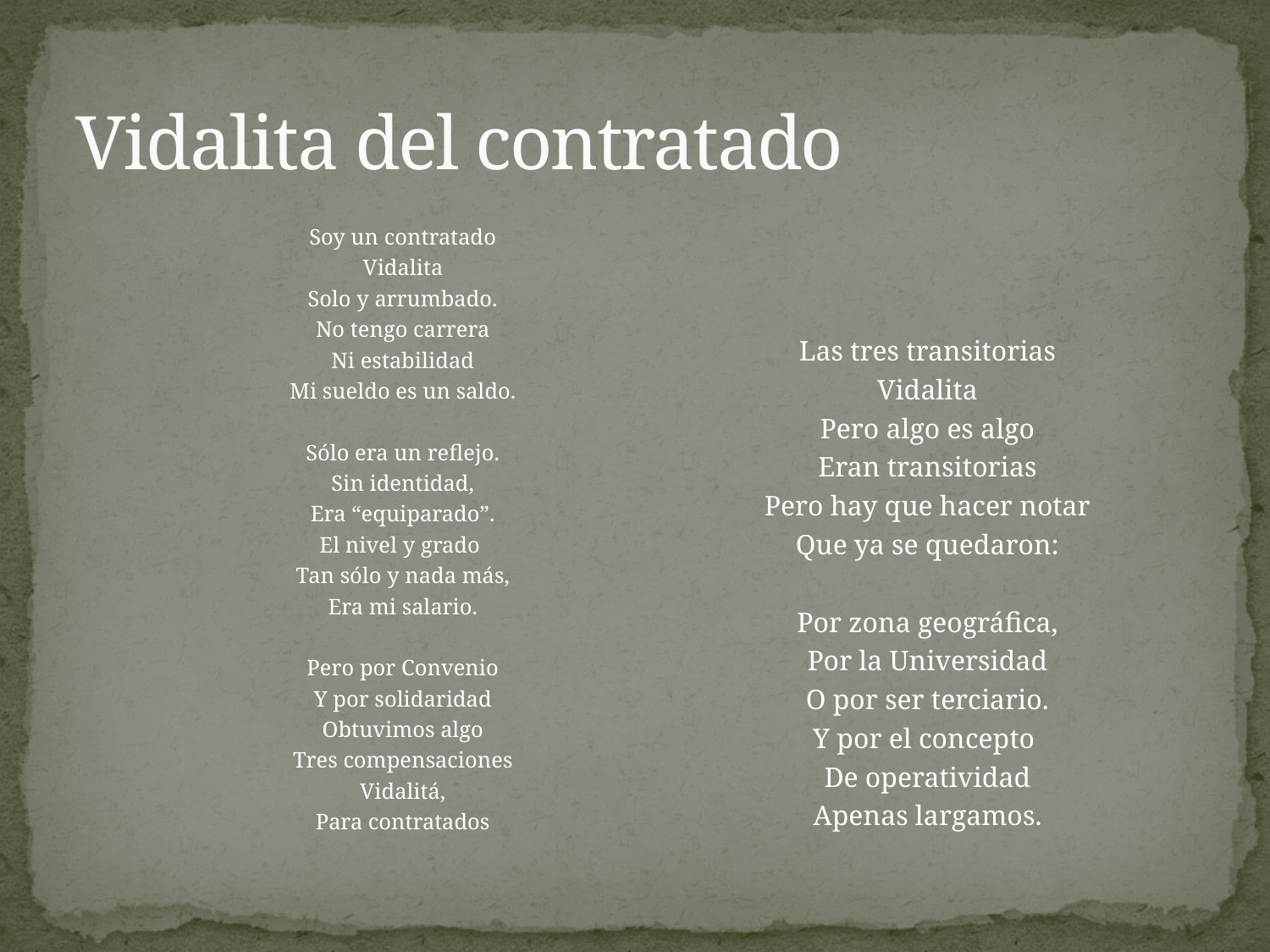

# Vidalita del contratado
Soy un contratado
Vidalita
Solo y arrumbado.
No tengo carrera
Ni estabilidad
Mi sueldo es un saldo.

Sólo era un reflejo.
Sin identidad,
Era “equiparado”.
El nivel y grado
Tan sólo y nada más,
Era mi salario.

Pero por Convenio
Y por solidaridad
Obtuvimos algo
Tres compensaciones
Vidalitá,
Para contratados

Las tres transitorias
Vidalita
Pero algo es algo
Eran transitorias
Pero hay que hacer notar
Que ya se quedaron:

Por zona geográfica,
Por la Universidad
O por ser terciario.
Y por el concepto
De operatividad
Apenas largamos.